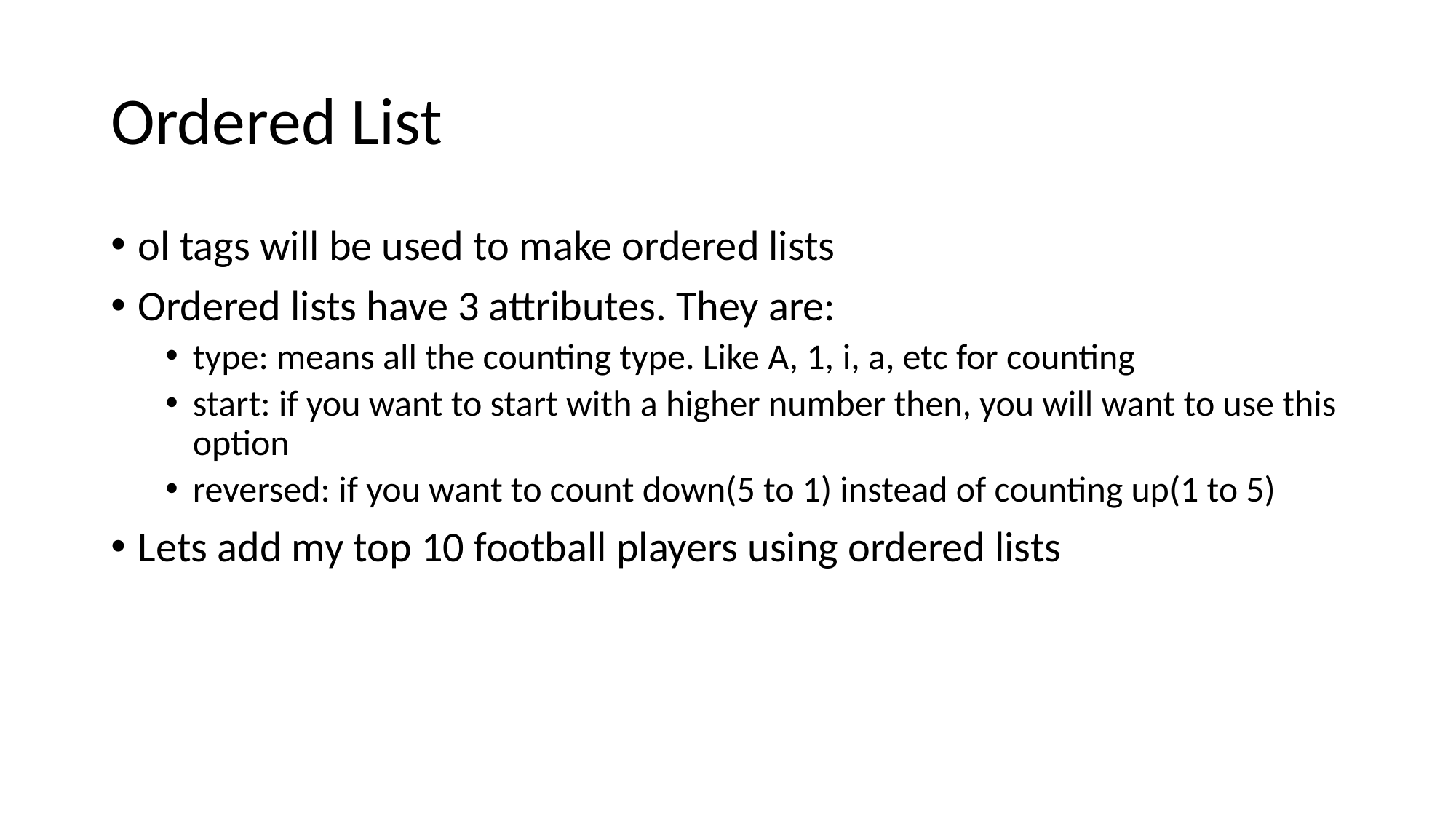

# Ordered List
ol tags will be used to make ordered lists
Ordered lists have 3 attributes. They are:
type: means all the counting type. Like A, 1, i, a, etc for counting
start: if you want to start with a higher number then, you will want to use this option
reversed: if you want to count down(5 to 1) instead of counting up(1 to 5)
Lets add my top 10 football players using ordered lists